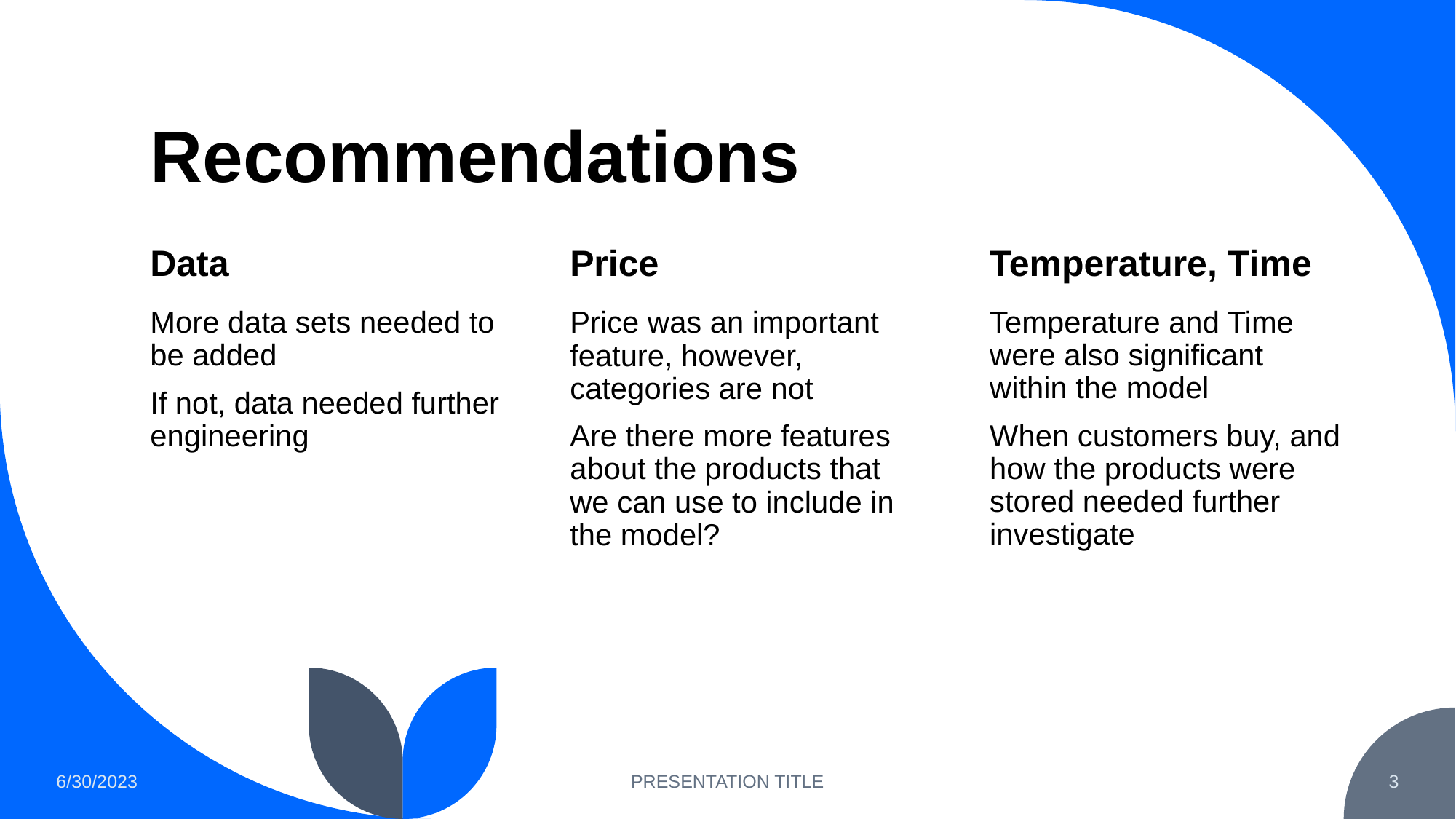

# Recommendations
Data
Price
Temperature, Time
More data sets needed to be added
If not, data needed further engineering

Price was an important feature, however, categories are not
Are there more features about the products that we can use to include in the model?

Temperature and Time were also significant within the model
When customers buy, and how the products were stored needed further investigate
6/30/2023
PRESENTATION TITLE
3